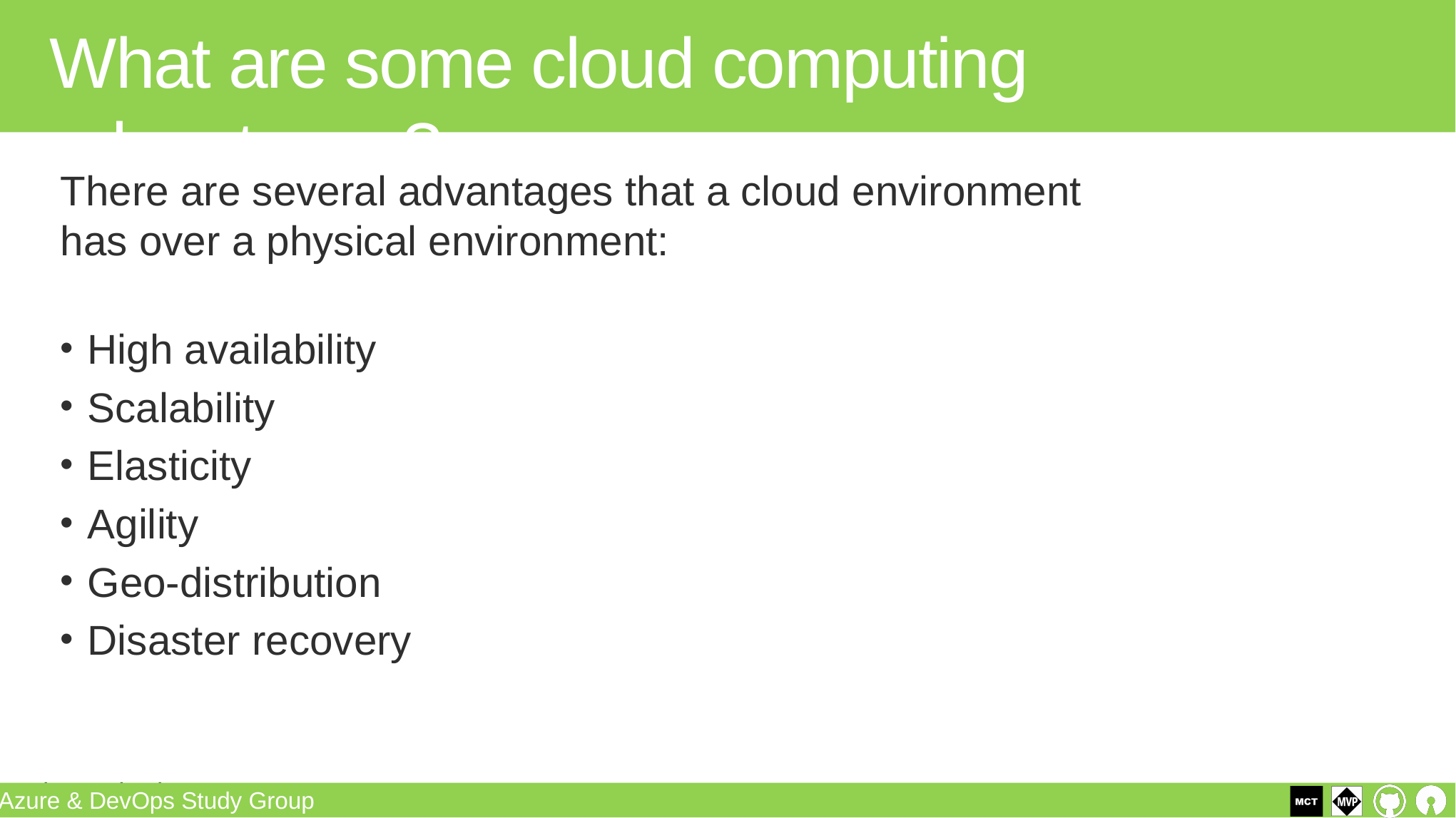

What are some cloud computing advantages?
There are several advantages that a cloud environment has over a physical environment:

High availability
Scalability
Elasticity
Agility
Geo-distribution
Disaster recovery